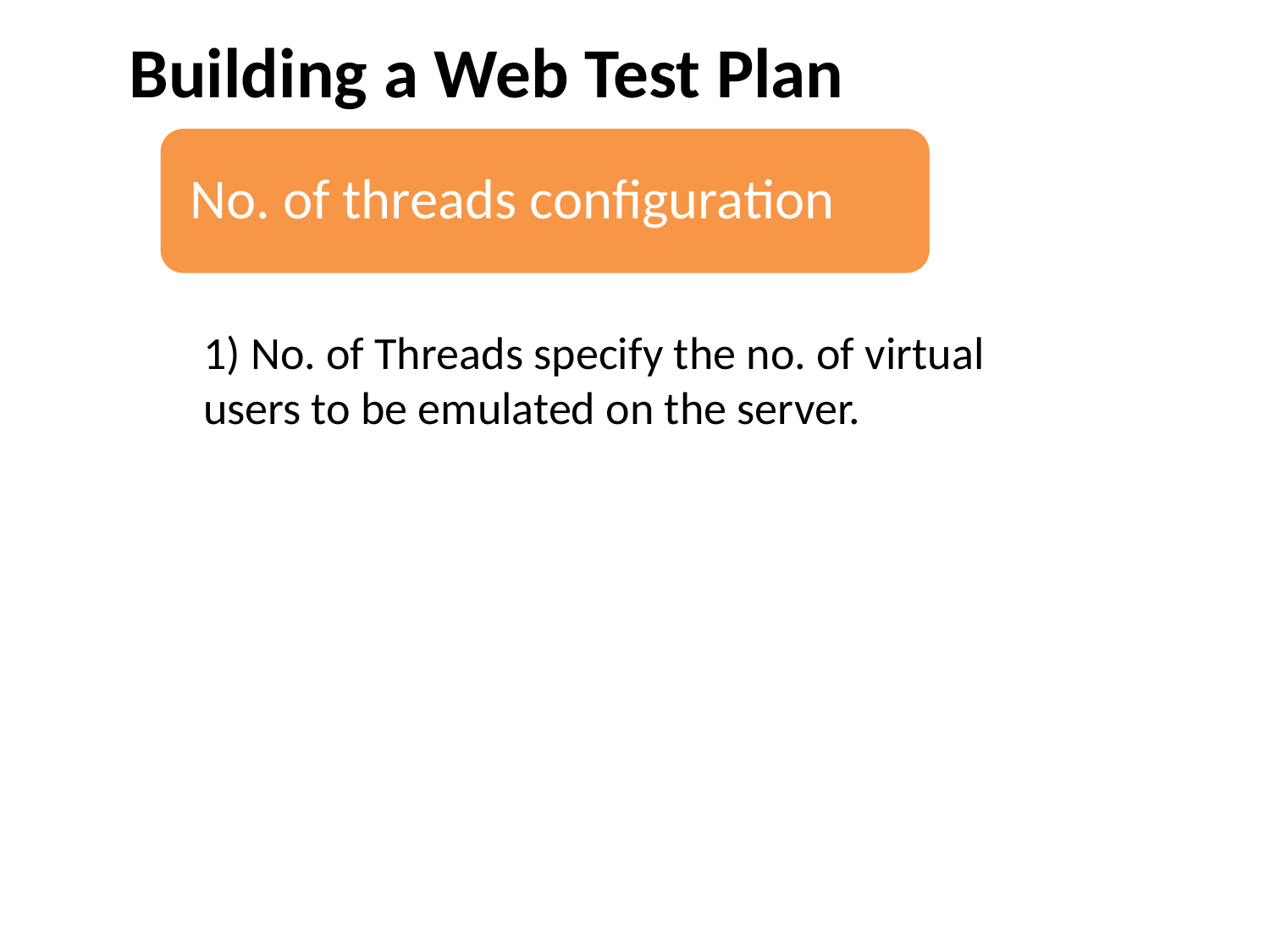

Building a Web Test Plan

No. of threads configuration

1) No. of Threads specify the no. of virtual users to be emulated on the server.